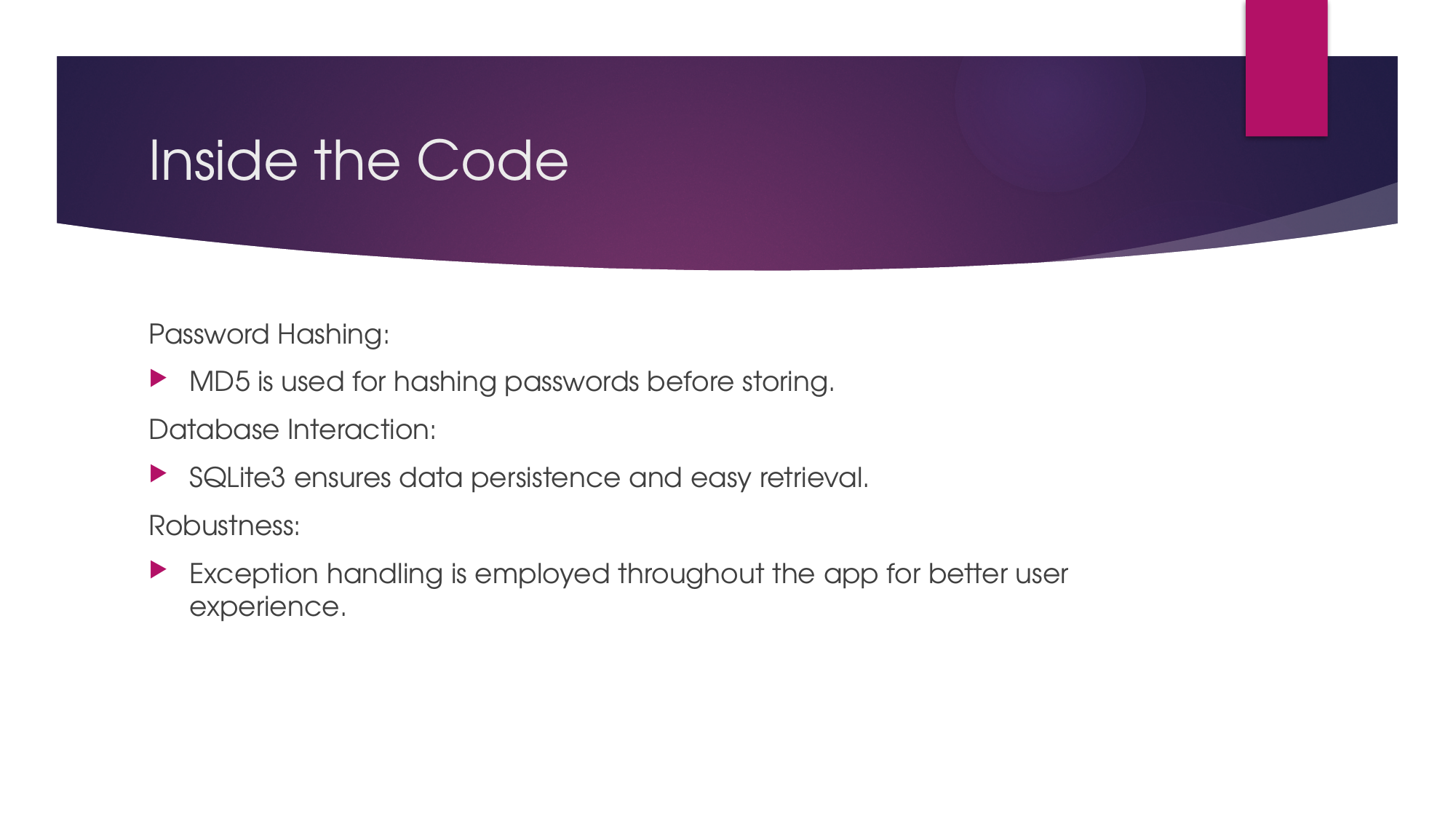

# Inside the Code
Password Hashing:
MD5 is used for hashing passwords before storing.
Database Interaction:
SQLite3 ensures data persistence and easy retrieval.
Robustness:
Exception handling is employed throughout the app for better user experience.